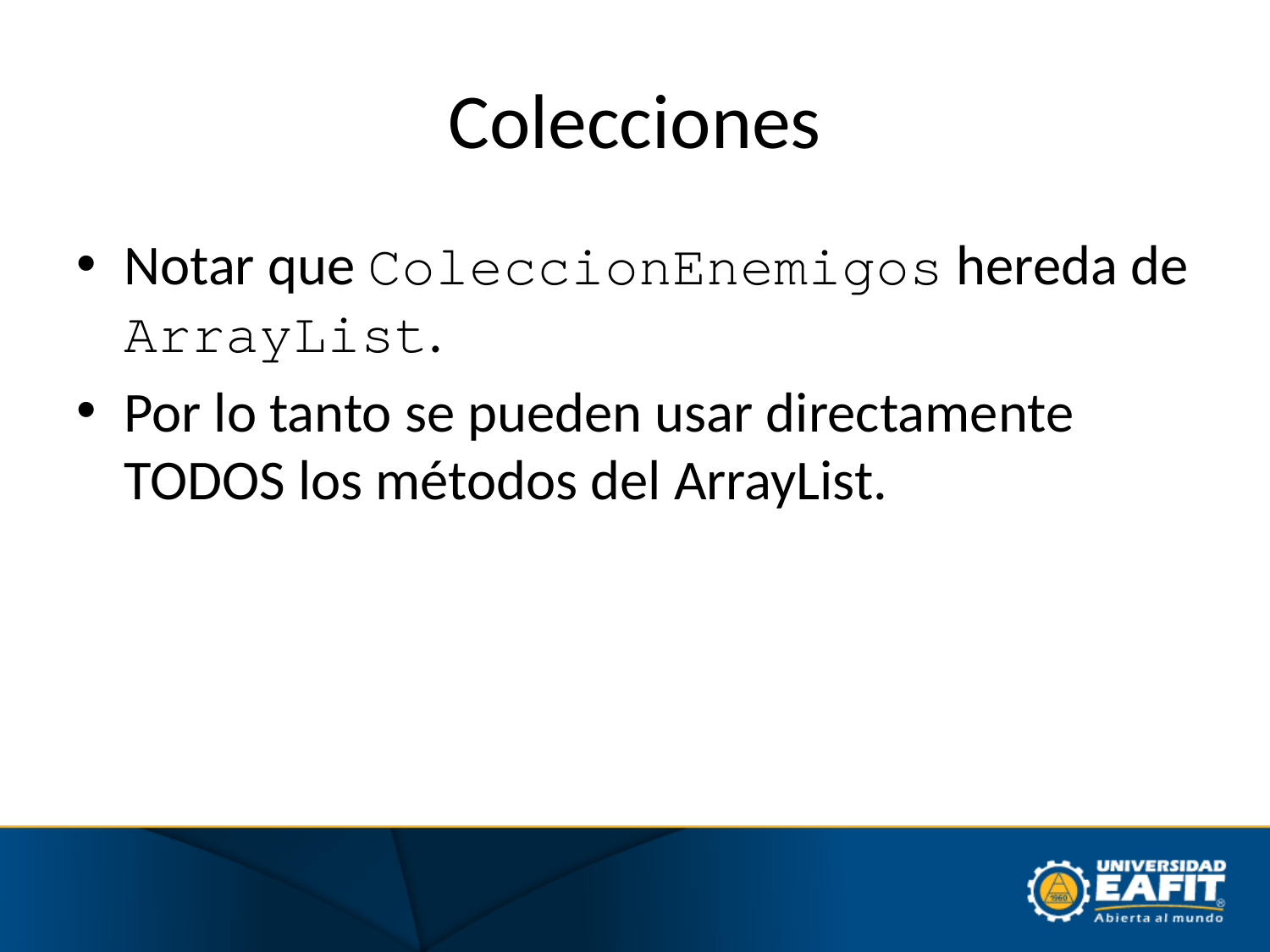

# Colecciones
Notar que ColeccionEnemigos hereda de ArrayList.
Por lo tanto se pueden usar directamente TODOS los métodos del ArrayList.